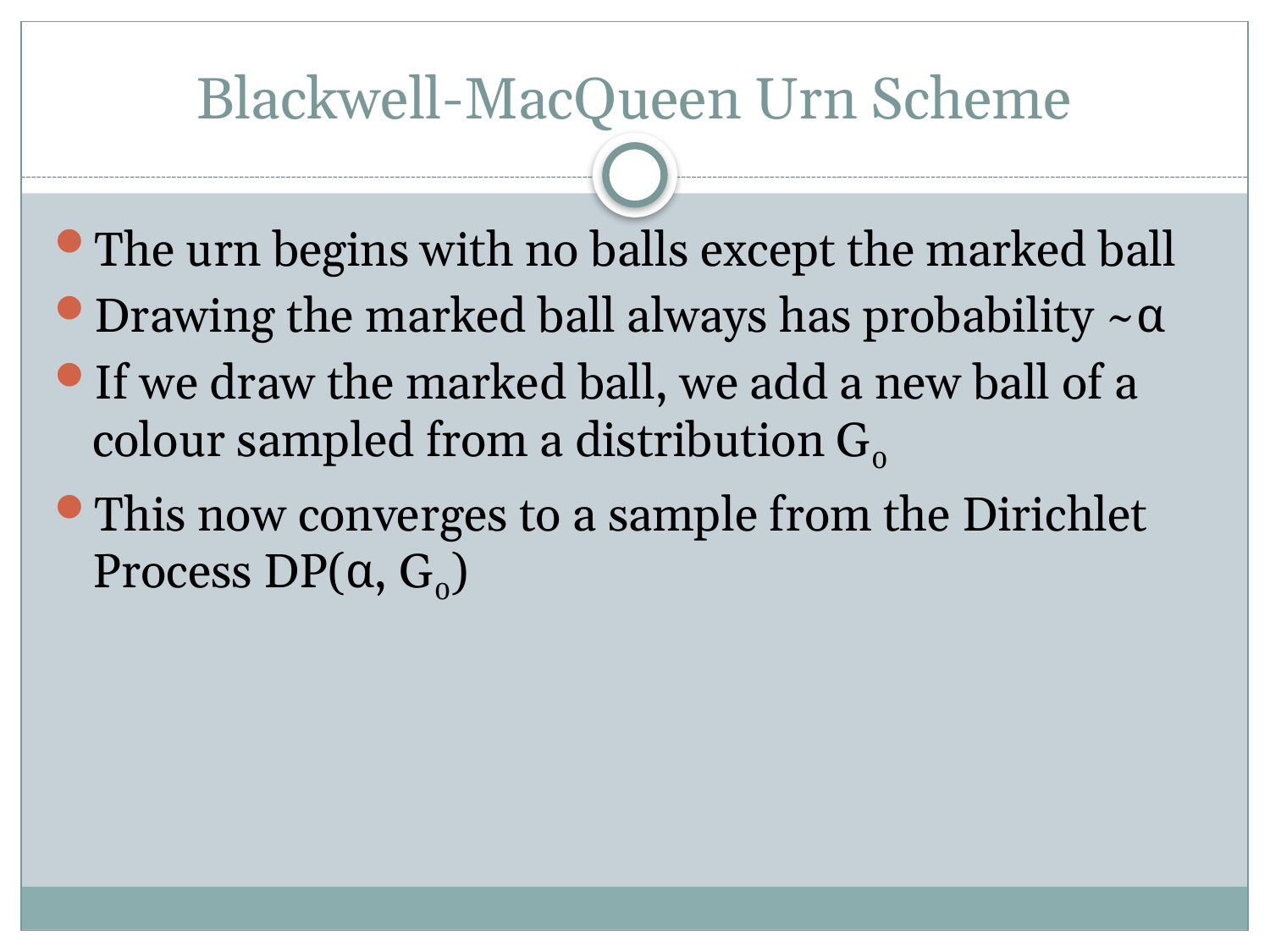

# Blackwell-MacQueen Urn Scheme
The urn begins with no balls except the marked ball
Drawing the marked ball always has probability ~α
If we draw the marked ball, we add a new ball of a colour sampled from a distribution G0
This now converges to a sample from the Dirichlet Process DP(α, G0)